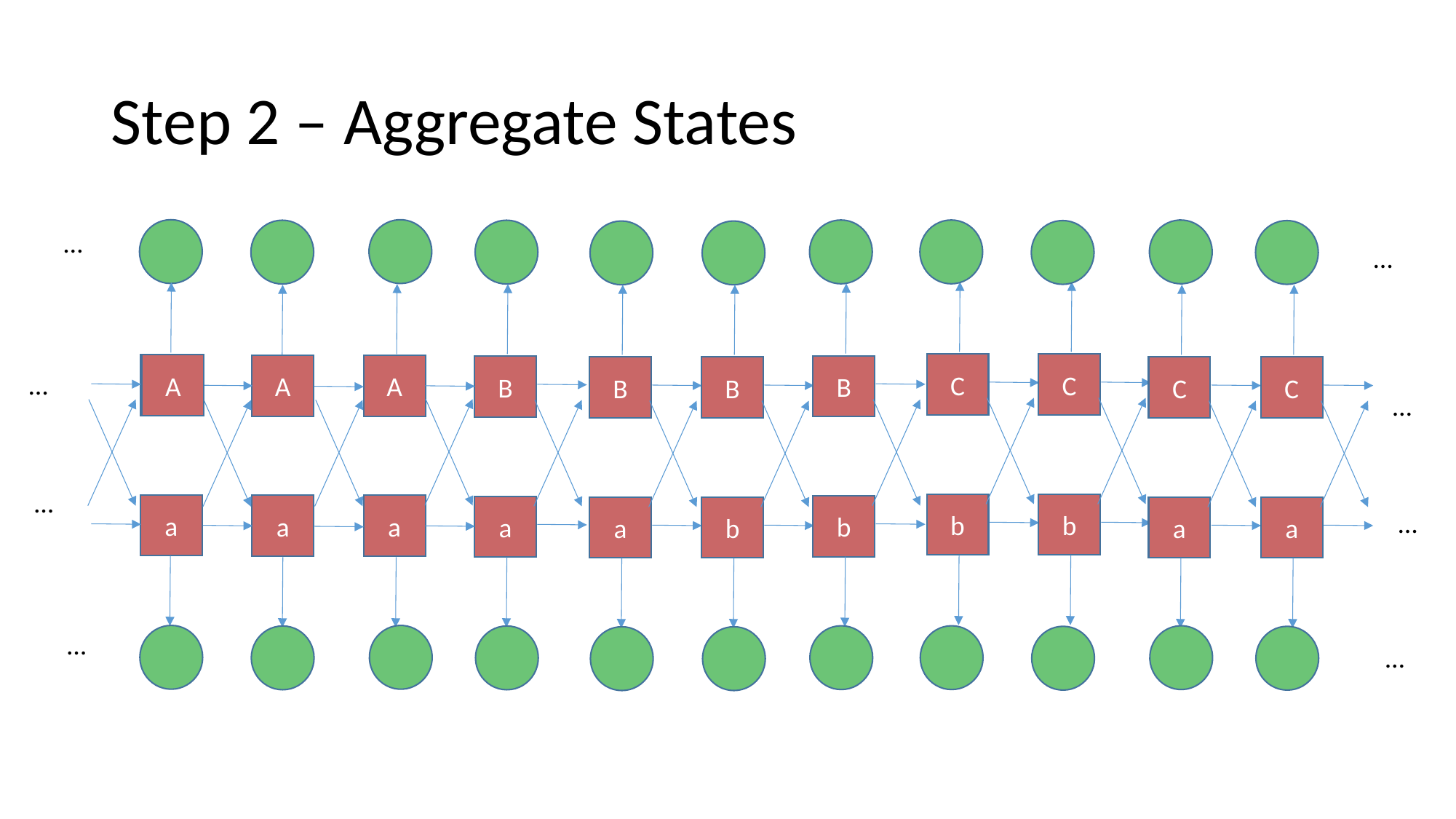

# Step 2 – Aggregate States

…

…
C
C

A
A
A
B
B
B
B
C
C
…
…
…
b
b
a
a
a
b
a
a
b
a
a
…
…

…